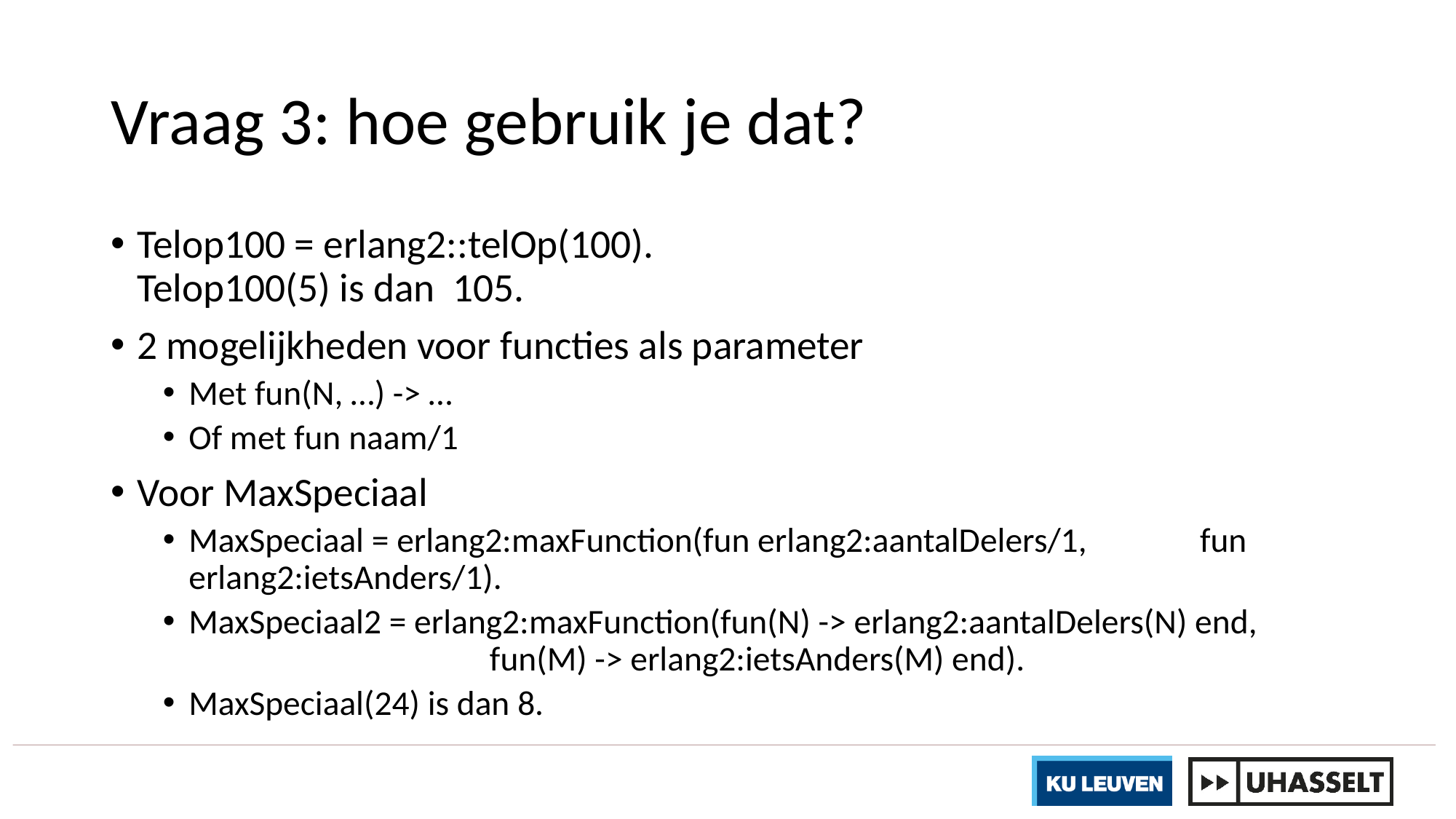

# Vraag 3: hoe gebruik je dat?
Telop100 = erlang2::telOp(100).
Telop100(5) is dan  105.
2 mogelijkheden voor functies als parameter
Met fun(N, …) -> …
Of met fun naam/1
Voor MaxSpeciaal
MaxSpeciaal = erlang2:maxFunction(fun erlang2:aantalDelers/1, 							          fun erlang2:ietsAnders/1).
MaxSpeciaal2 = erlang2:maxFunction(fun(N) -> erlang2:aantalDelers(N) end,
 			 		            fun(M) -> erlang2:ietsAnders(M) end).
MaxSpeciaal(24) is dan 8.